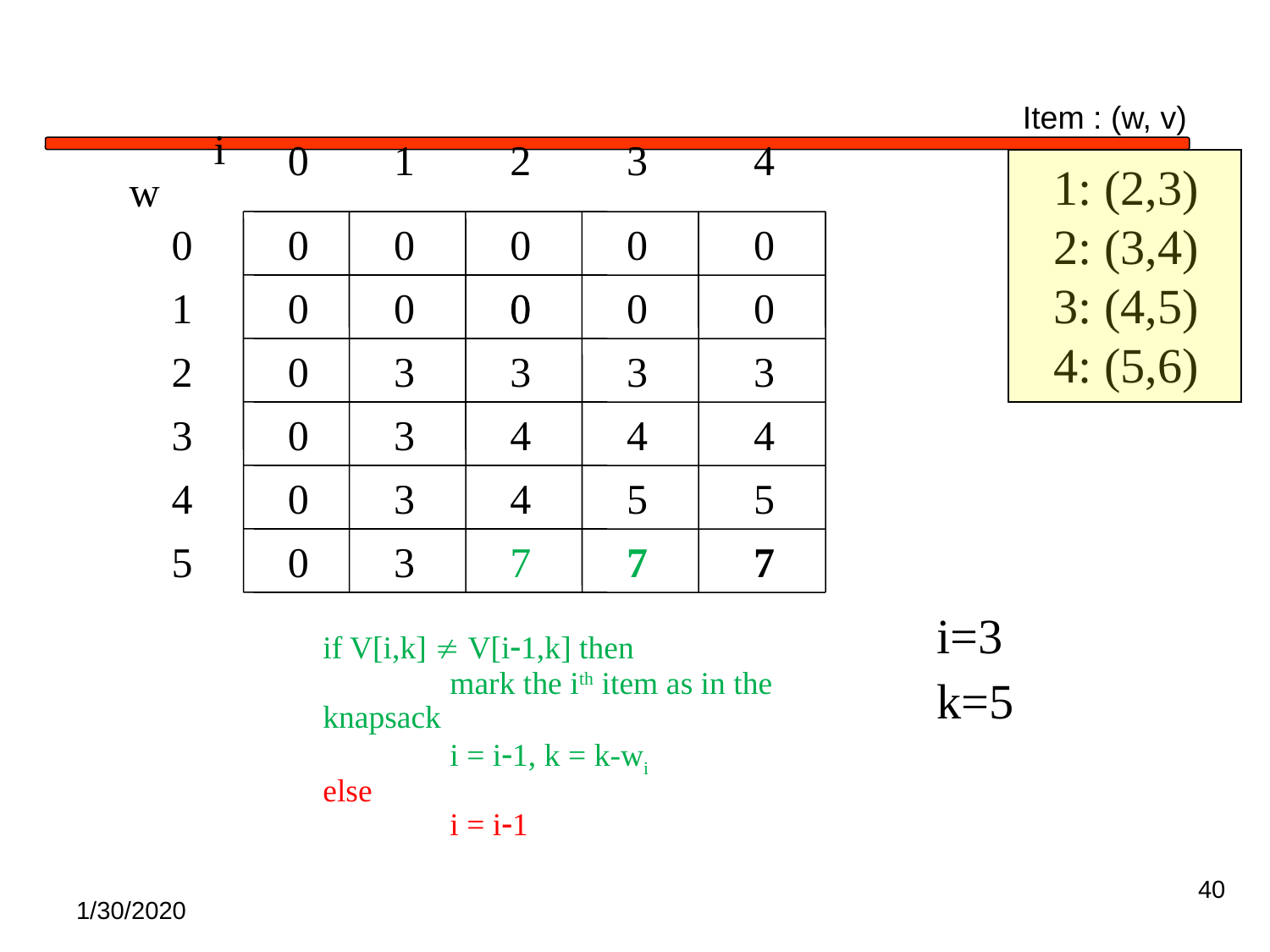

Item : (w, v)

1: (2,3)
2: (3,4)
3: (4,5)
4: (5,6)
i
0
1
2
3
4
w
0

0

0

0

0

0

1

0
0
0
0
0
0
2

0
3
3
3
3
3

0
3
4
4
4
4

0
3
4
5
5
5

0
3
7
7
7

i=3
k=5
if V[i,k] ≠ V[i−1,k] then
	mark the ith item as in the knapsack
	i = i−1, k = k-wi
else
	i = i−1
40
1/30/2020